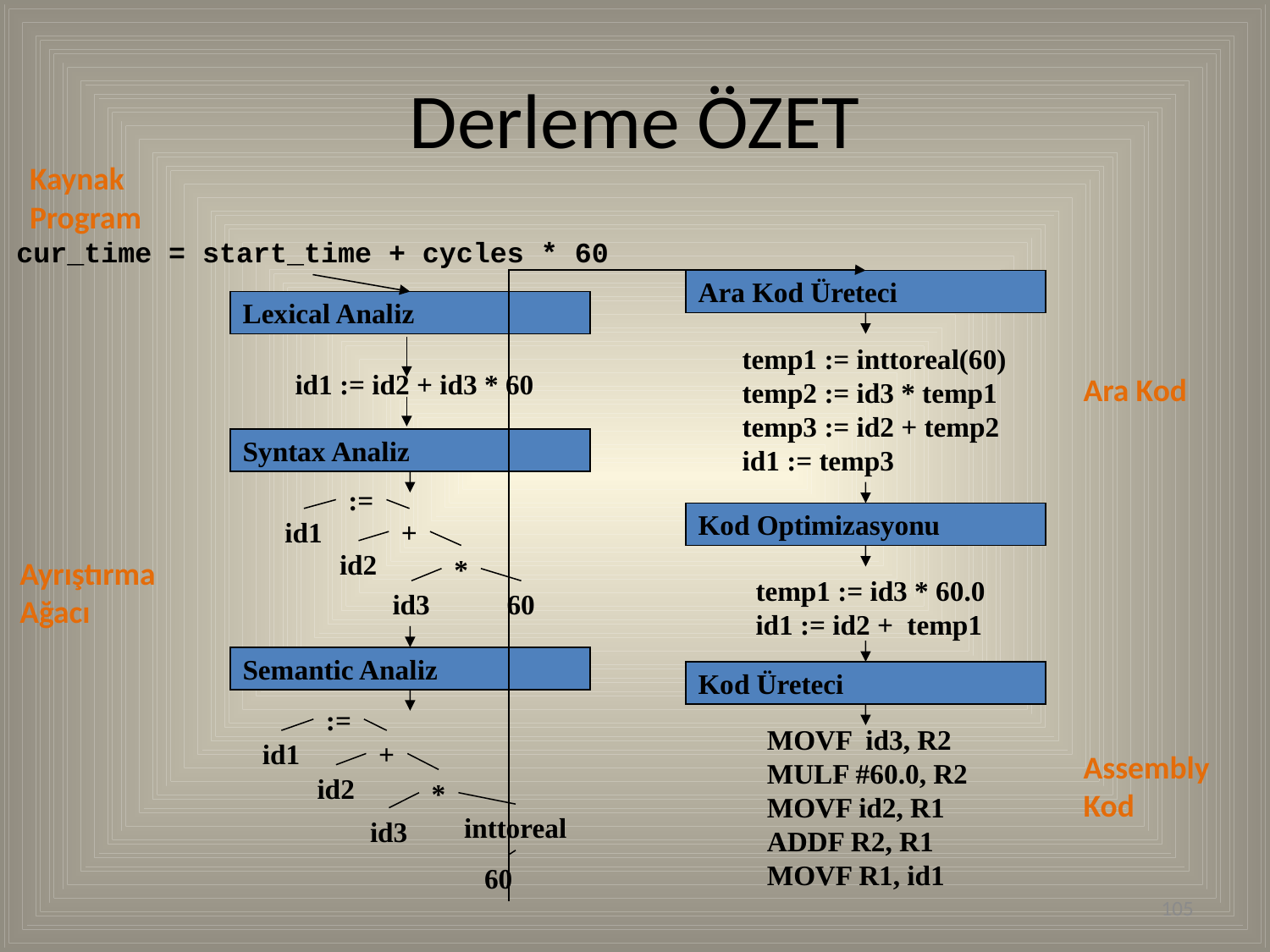

# Derleme ÖZET
Kaynak Program
cur_time = start_time + cycles * 60
Ara Kod Üreteci
Lexical Analiz

temp1 := inttoreal(60)
temp2 := id3 * temp1
temp3 := id2 + temp2
id1 := temp3
id1 := id2 + id3 * 60
Ara Kod
Syntax Analiz
:=
id1
+
id2
*
id3
60

Kod Optimizasyonu

Ayrıştırma Ağacı
temp1 := id3 * 60.0
id1 := id2 +  temp1

Semantic Analiz
Kod Üreteci

:=
id1
+
id2
*
inttoreal
id3
60

MOVF  id3, R2
MULF #60.0, R2
MOVF id2, R1
ADDF R2, R1
MOVF R1, id1
Assembly Kod
105